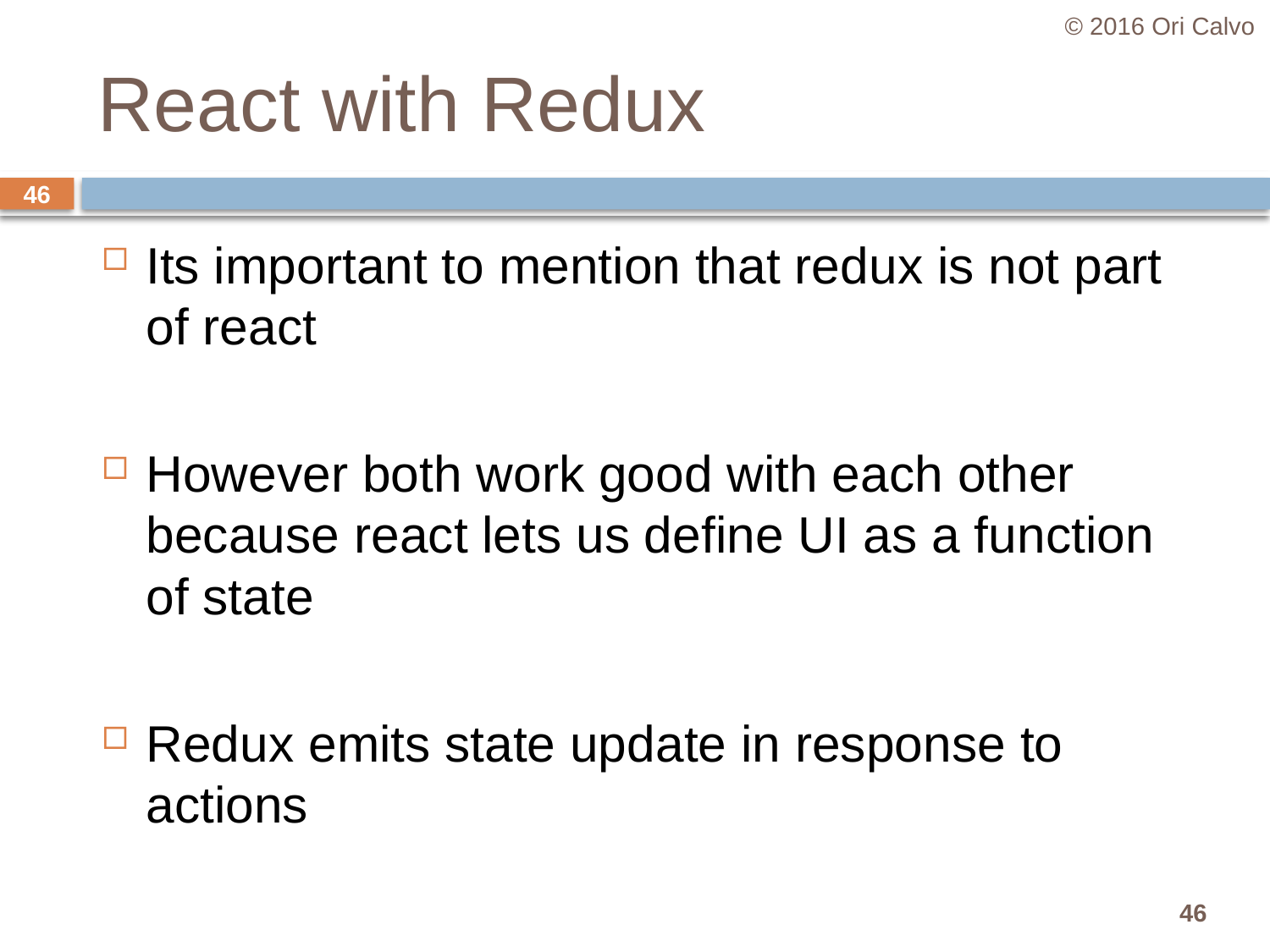

© 2016 Ori Calvo
# React with Redux
46
Its important to mention that redux is not part of react

However both work good with each other because react lets us define UI as a function of state

Redux emits state update in response to actions